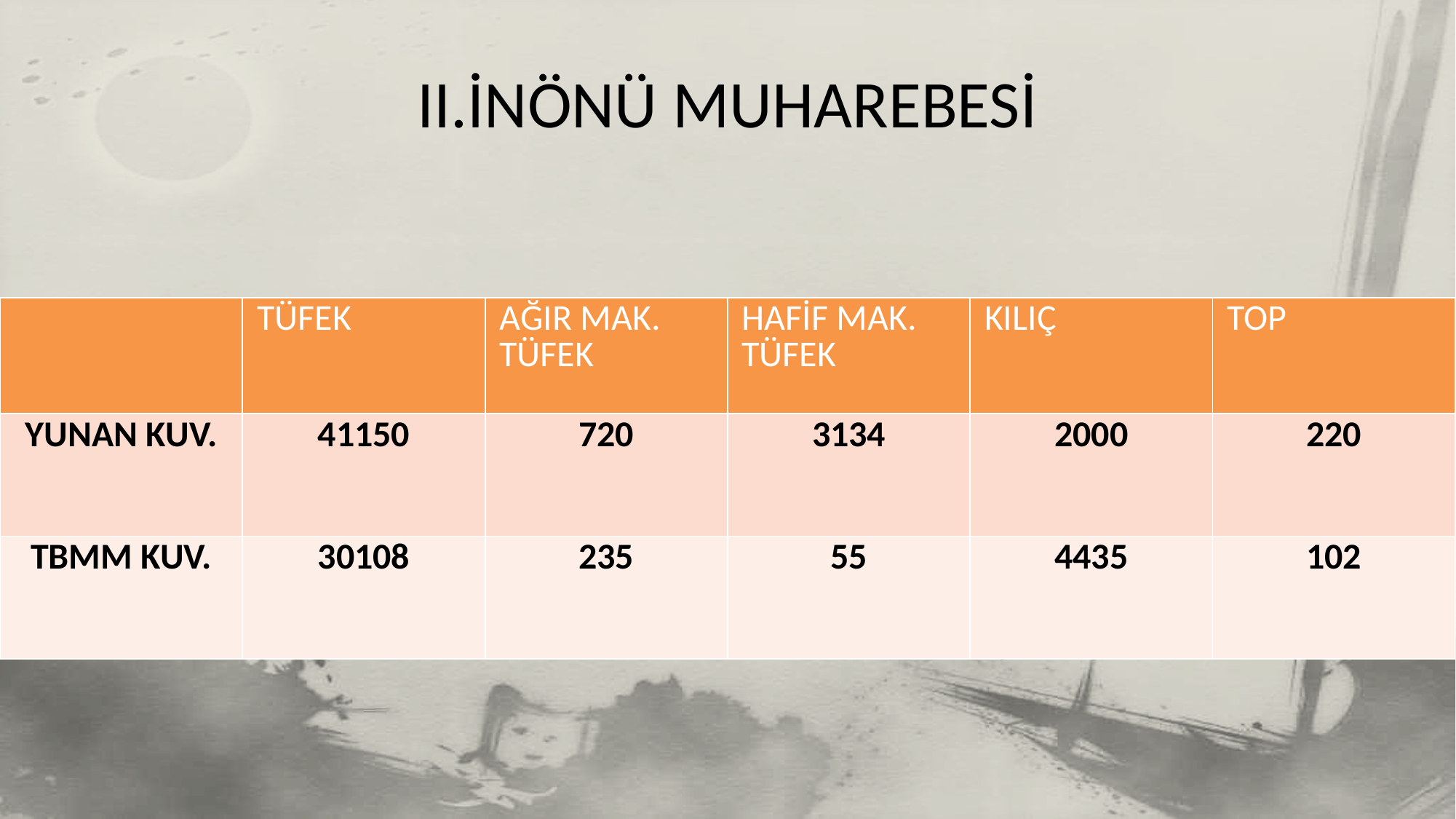

# II.İNÖNÜ MUHAREBESİ
|  | TÜFEK | AĞIR MAK. TÜFEK | HAFİF MAK. TÜFEK | KILIÇ | TOP |
| --- | --- | --- | --- | --- | --- |
| YUNAN KUV. | 41150 | 720 | 3134 | 2000 | 220 |
| TBMM KUV. | 30108 | 235 | 55 | 4435 | 102 |